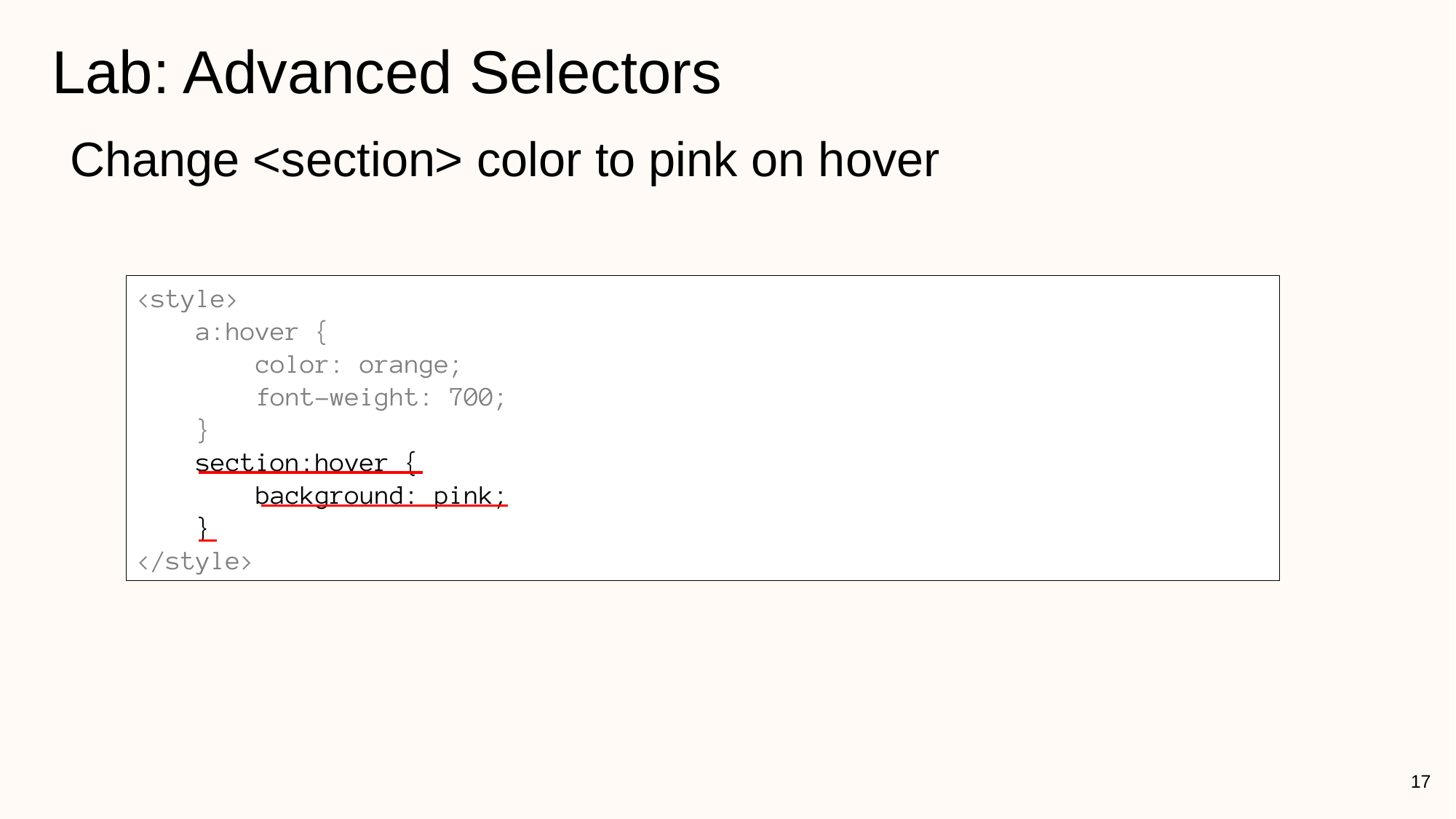

# Lab: Advanced Selectors
Change <section> color to pink on hover
<style>
    a:hover {
        color: orange;
        font-weight: 700;
    }
    section:hover {
        background: pink;
    }
</style>
<style>
    a:hover {
        color: orange;
        font-weight: 700;
    }
</style>
17